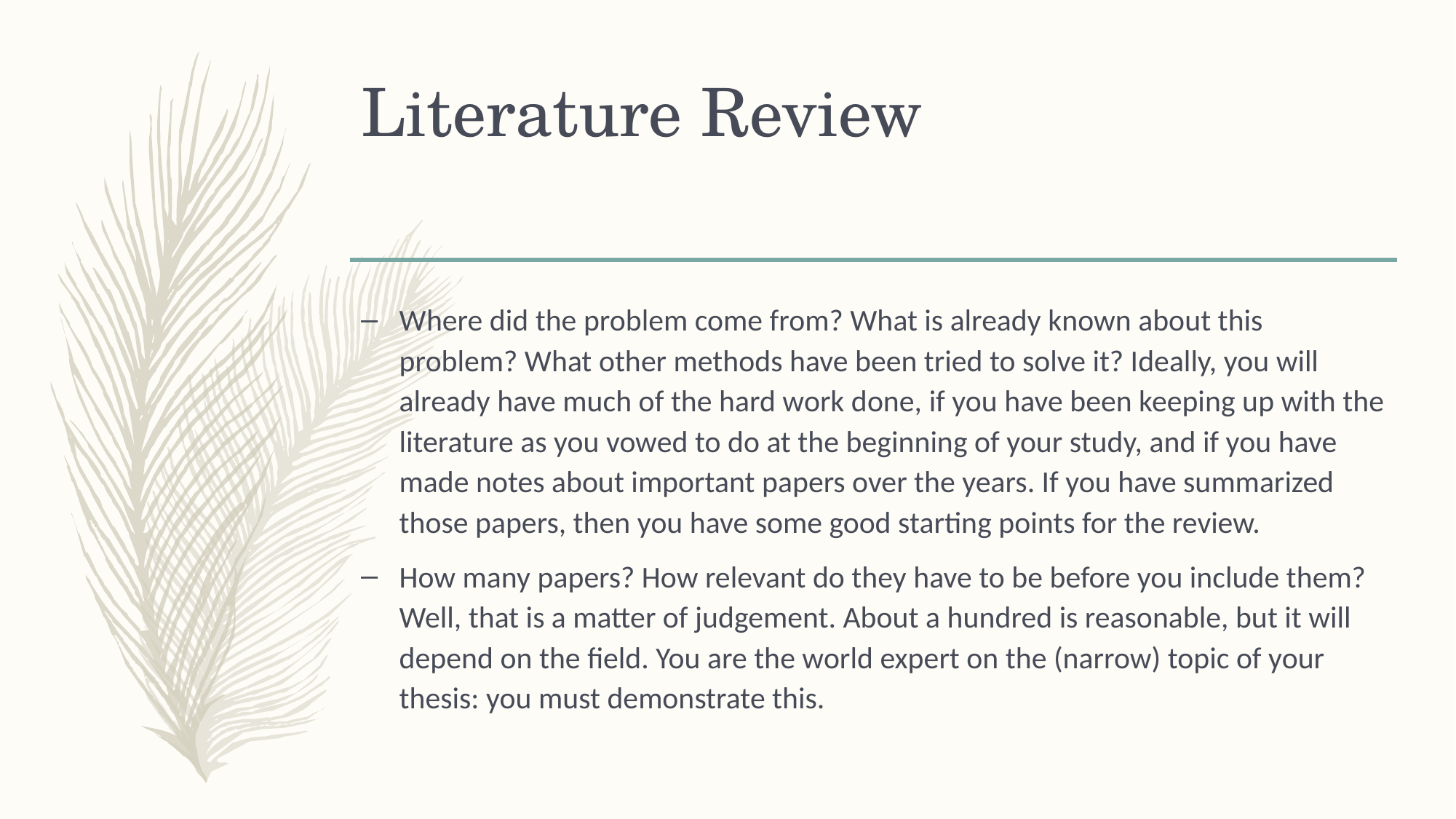

# Literature Review
Where did the problem come from? What is already known about this problem? What other methods have been tried to solve it? Ideally, you will already have much of the hard work done, if you have been keeping up with the literature as you vowed to do at the beginning of your study, and if you have made notes about important papers over the years. If you have summarized those papers, then you have some good starting points for the review.
How many papers? How relevant do they have to be before you include them? Well, that is a matter of judgement. About a hundred is reasonable, but it will depend on the field. You are the world expert on the (narrow) topic of your thesis: you must demonstrate this.